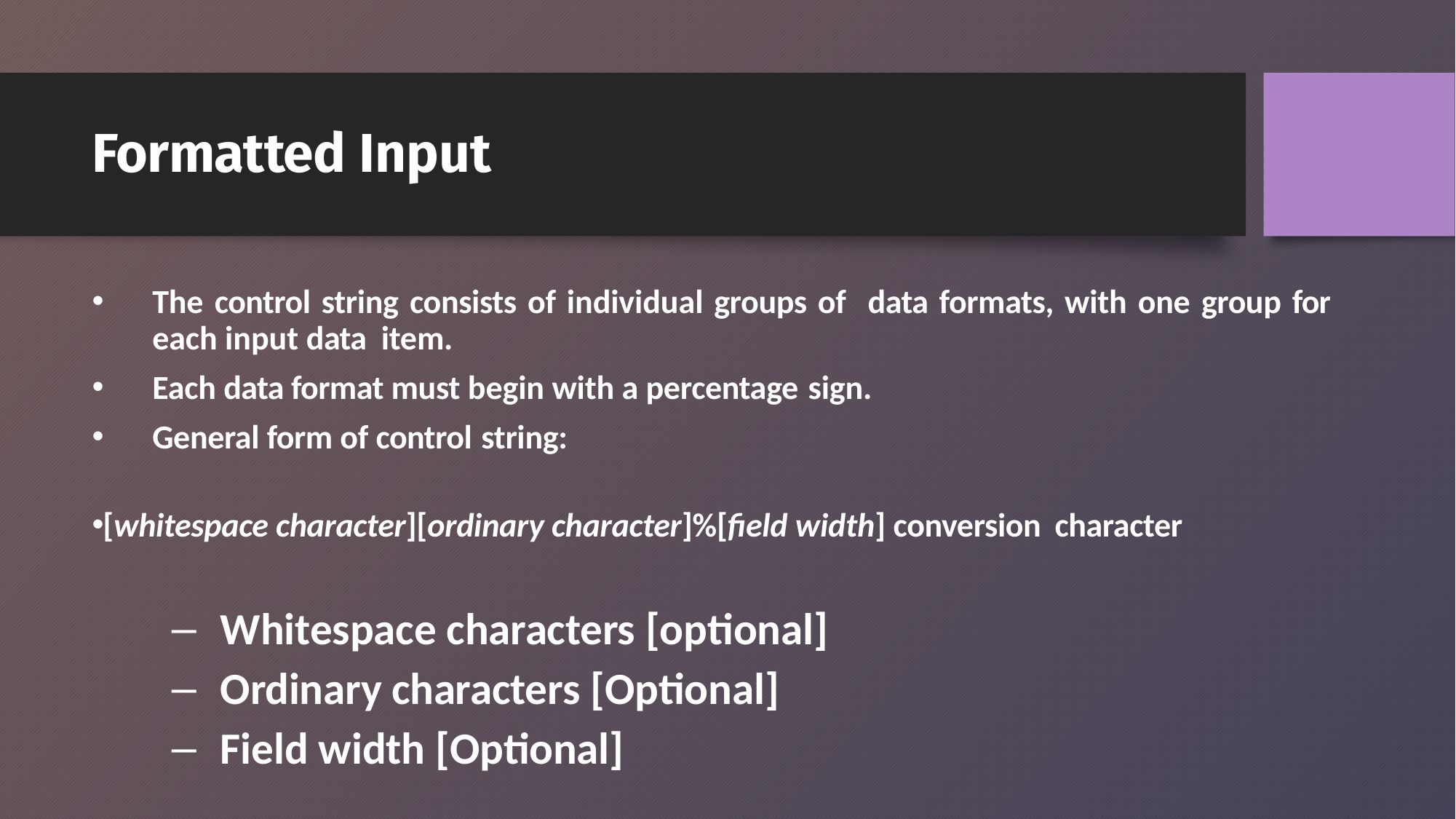

# Formatted Input
The control string consists of individual groups of  data formats, with one group for each input data  item.
Each data format must begin with a percentage sign.
General form of control string:

[whitespace character][ordinary character]%[field width] conversion character

Whitespace characters [optional]
Ordinary characters [Optional]
Field width [Optional]